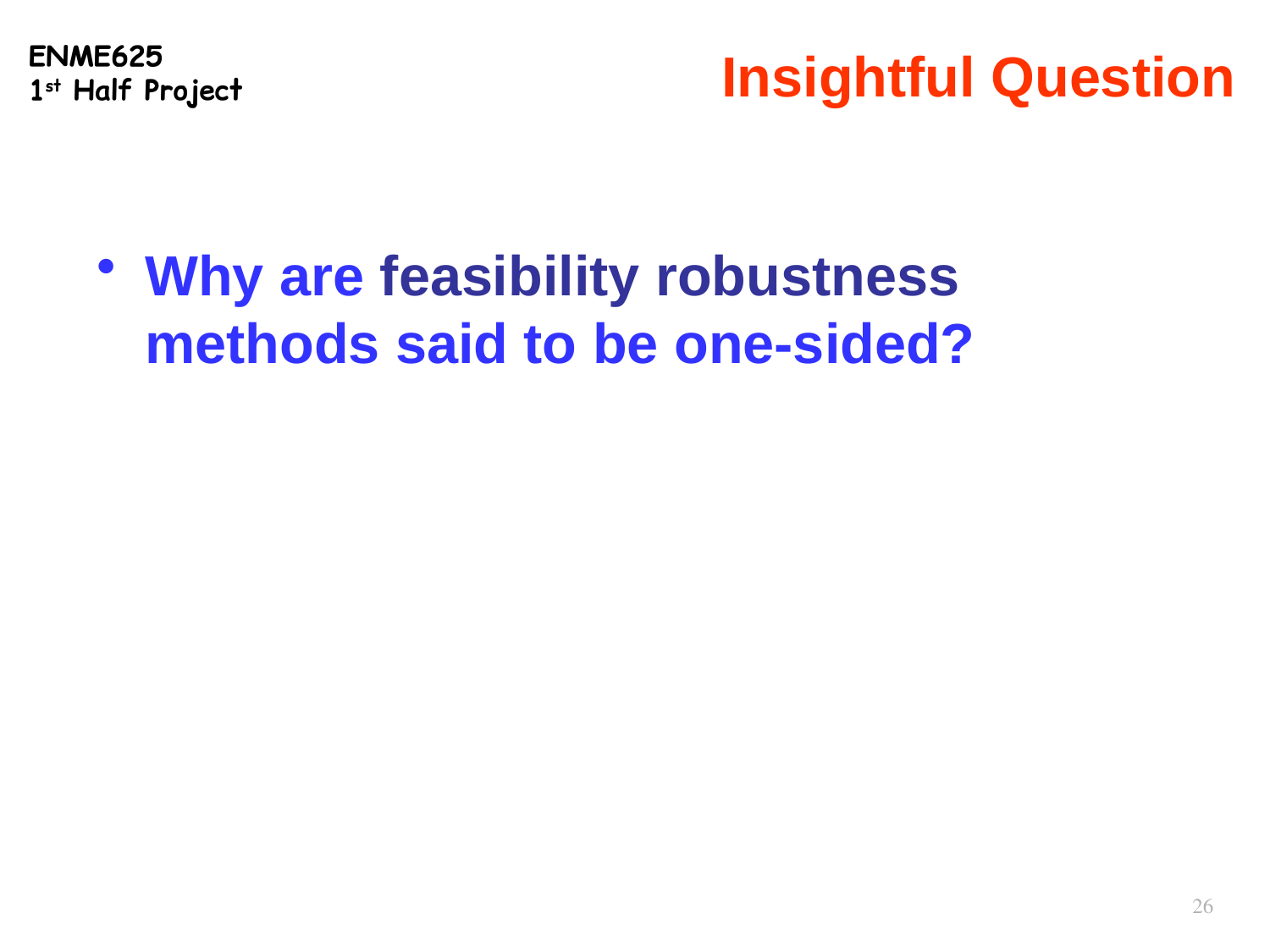

# Insightful Question
Why are feasibility robustness methods said to be one-sided?

26